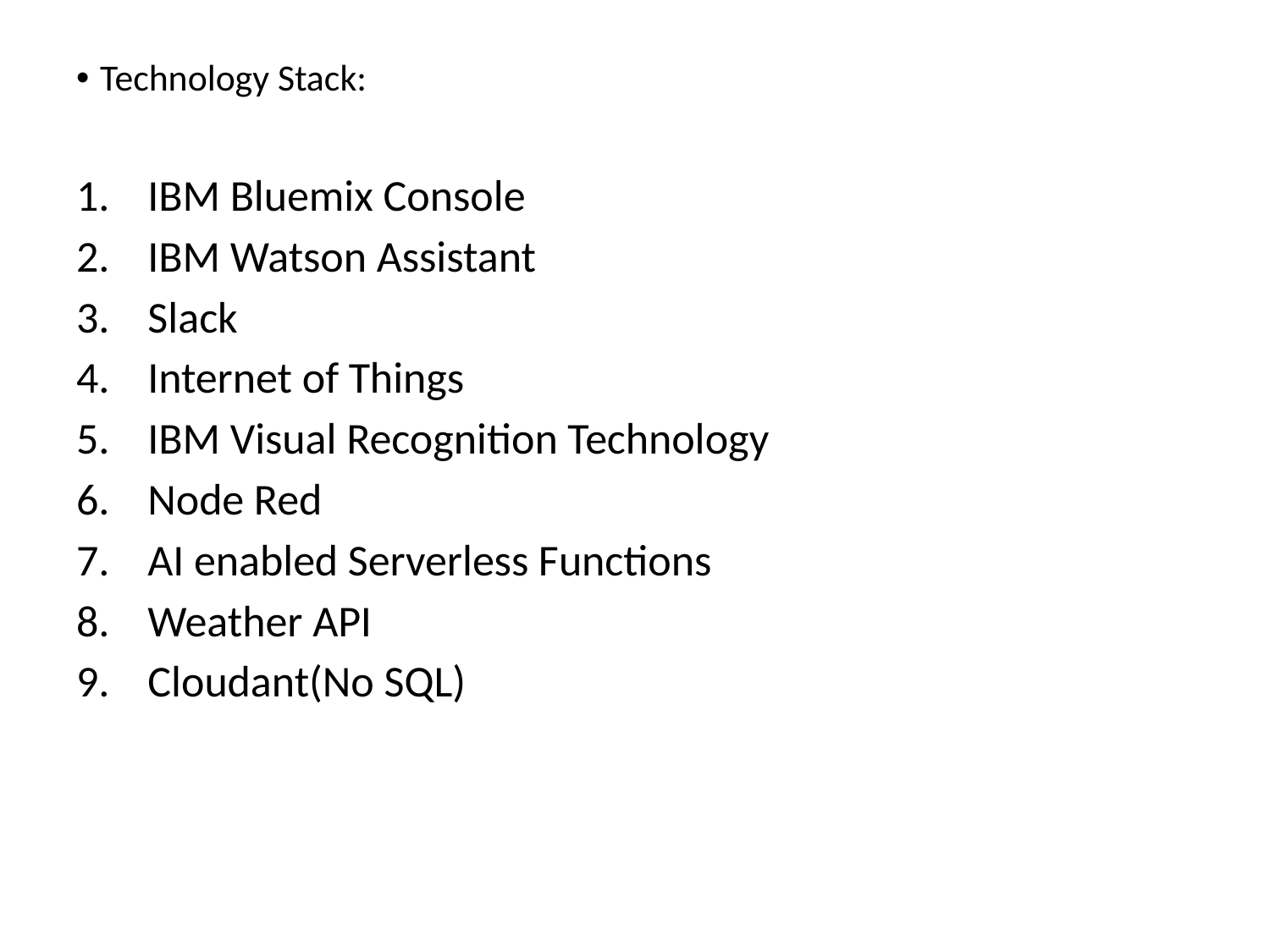

Technology Stack:

IBM Bluemix Console
IBM Watson Assistant
Slack
Internet of Things
IBM Visual Recognition Technology
Node Red
AI enabled Serverless Functions
Weather API
Cloudant(No SQL)